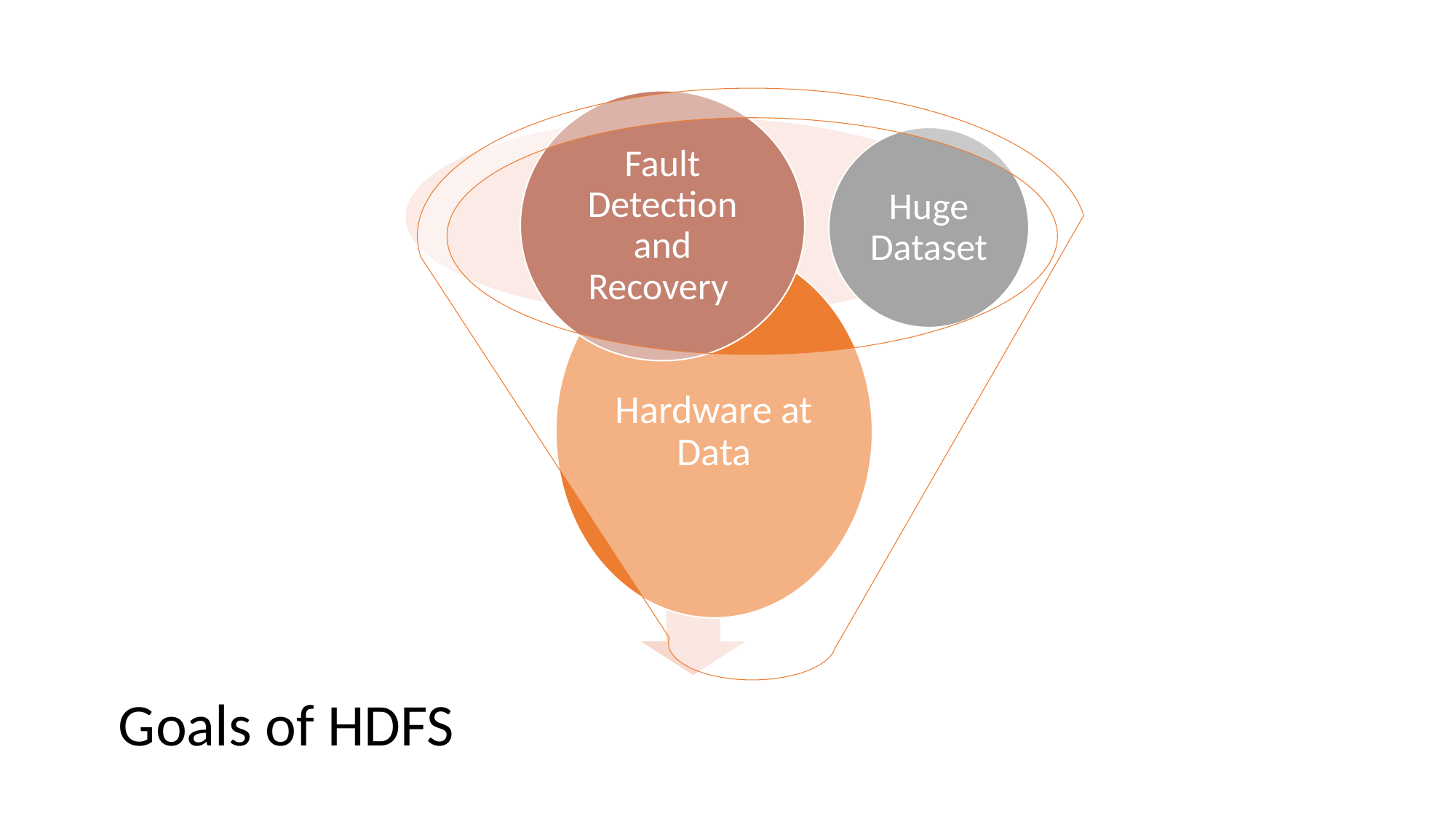

Goals of HDFS
Hardware at Data
Fault Detection and Recovery
Huge Dataset